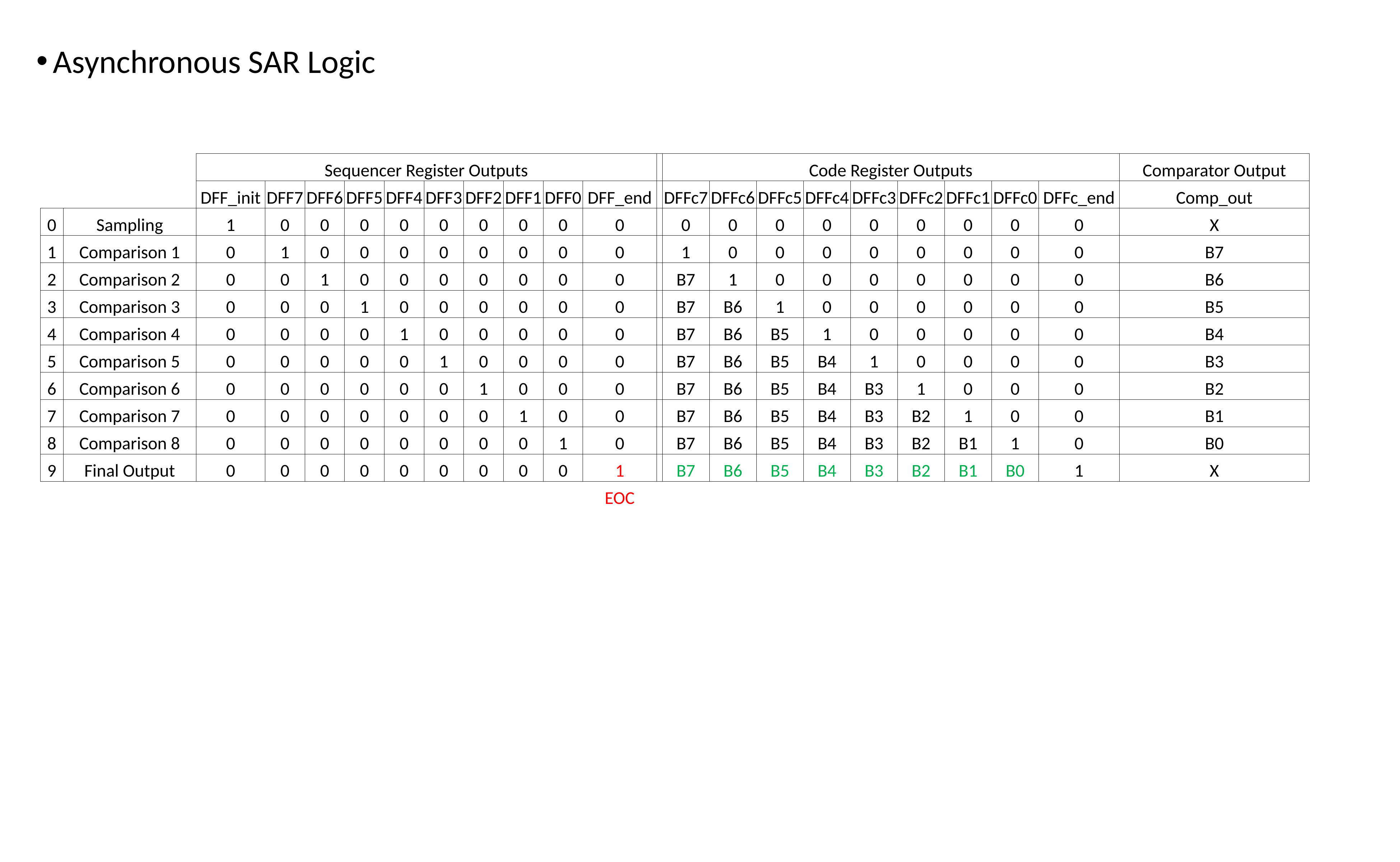

Asynchronous SAR Logic
|  |  | Sequencer Register Outputs |  |  |  |  |  |  |  |  |  |  | Code Register Outputs |  |  |  |  |  |  |  |  | Comparator Output |
| --- | --- | --- | --- | --- | --- | --- | --- | --- | --- | --- | --- | --- | --- | --- | --- | --- | --- | --- | --- | --- | --- | --- |
|  |  | DFF\_init | DFF7 | DFF6 | DFF5 | DFF4 | DFF3 | DFF2 | DFF1 | DFF0 | DFF\_end |  | DFFc7 | DFFc6 | DFFc5 | DFFc4 | DFFc3 | DFFc2 | DFFc1 | DFFc0 | DFFc\_end | Comp\_out |
| 0 | Sampling | 1 | 0 | 0 | 0 | 0 | 0 | 0 | 0 | 0 | 0 |  | 0 | 0 | 0 | 0 | 0 | 0 | 0 | 0 | 0 | X |
| 1 | Comparison 1 | 0 | 1 | 0 | 0 | 0 | 0 | 0 | 0 | 0 | 0 |  | 1 | 0 | 0 | 0 | 0 | 0 | 0 | 0 | 0 | B7 |
| 2 | Comparison 2 | 0 | 0 | 1 | 0 | 0 | 0 | 0 | 0 | 0 | 0 |  | B7 | 1 | 0 | 0 | 0 | 0 | 0 | 0 | 0 | B6 |
| 3 | Comparison 3 | 0 | 0 | 0 | 1 | 0 | 0 | 0 | 0 | 0 | 0 |  | B7 | B6 | 1 | 0 | 0 | 0 | 0 | 0 | 0 | B5 |
| 4 | Comparison 4 | 0 | 0 | 0 | 0 | 1 | 0 | 0 | 0 | 0 | 0 |  | B7 | B6 | B5 | 1 | 0 | 0 | 0 | 0 | 0 | B4 |
| 5 | Comparison 5 | 0 | 0 | 0 | 0 | 0 | 1 | 0 | 0 | 0 | 0 |  | B7 | B6 | B5 | B4 | 1 | 0 | 0 | 0 | 0 | B3 |
| 6 | Comparison 6 | 0 | 0 | 0 | 0 | 0 | 0 | 1 | 0 | 0 | 0 |  | B7 | B6 | B5 | B4 | B3 | 1 | 0 | 0 | 0 | B2 |
| 7 | Comparison 7 | 0 | 0 | 0 | 0 | 0 | 0 | 0 | 1 | 0 | 0 |  | B7 | B6 | B5 | B4 | B3 | B2 | 1 | 0 | 0 | B1 |
| 8 | Comparison 8 | 0 | 0 | 0 | 0 | 0 | 0 | 0 | 0 | 1 | 0 |  | B7 | B6 | B5 | B4 | B3 | B2 | B1 | 1 | 0 | B0 |
| 9 | Final Output | 0 | 0 | 0 | 0 | 0 | 0 | 0 | 0 | 0 | 1 |  | B7 | B6 | B5 | B4 | B3 | B2 | B1 | B0 | 1 | X |
|  |  |  |  |  |  |  |  |  |  |  | EOC |  |  |  |  |  |  |  |  |  |  |  |